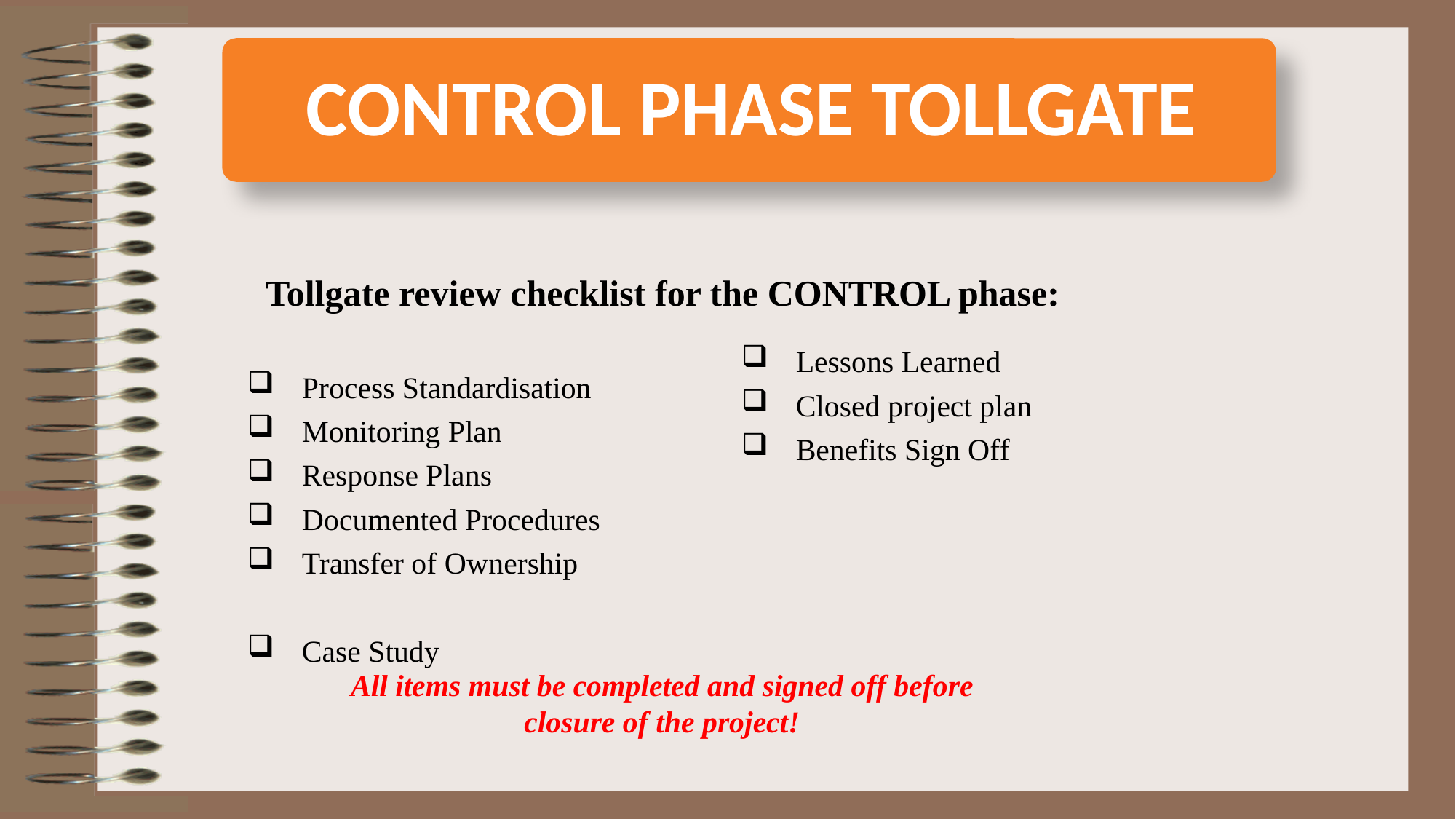

CONTROL PHASE TOLLGATE
Tollgate review checklist for the CONTROL phase:

Process Standardisation
Monitoring Plan
Response Plans
Documented Procedures
Transfer of Ownership

Case Study
Lessons Learned
Closed project plan
Benefits Sign Off
All items must be completed and signed off before closure of the project!